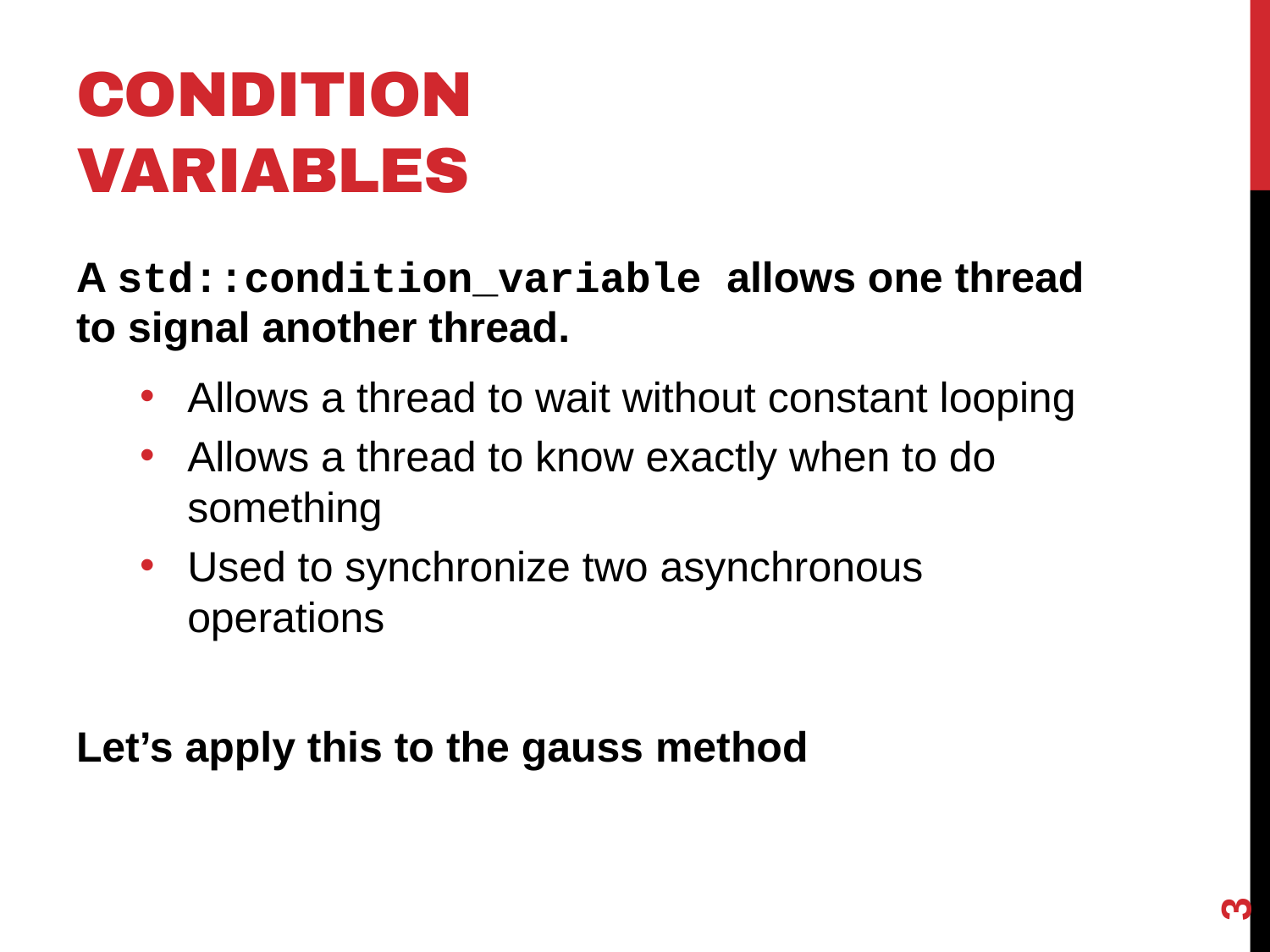

# Condition variables
A std::condition_variable allows one thread to signal another thread.
Allows a thread to wait without constant looping
Allows a thread to know exactly when to do something
Used to synchronize two asynchronous operations

Let’s apply this to the gauss method
3